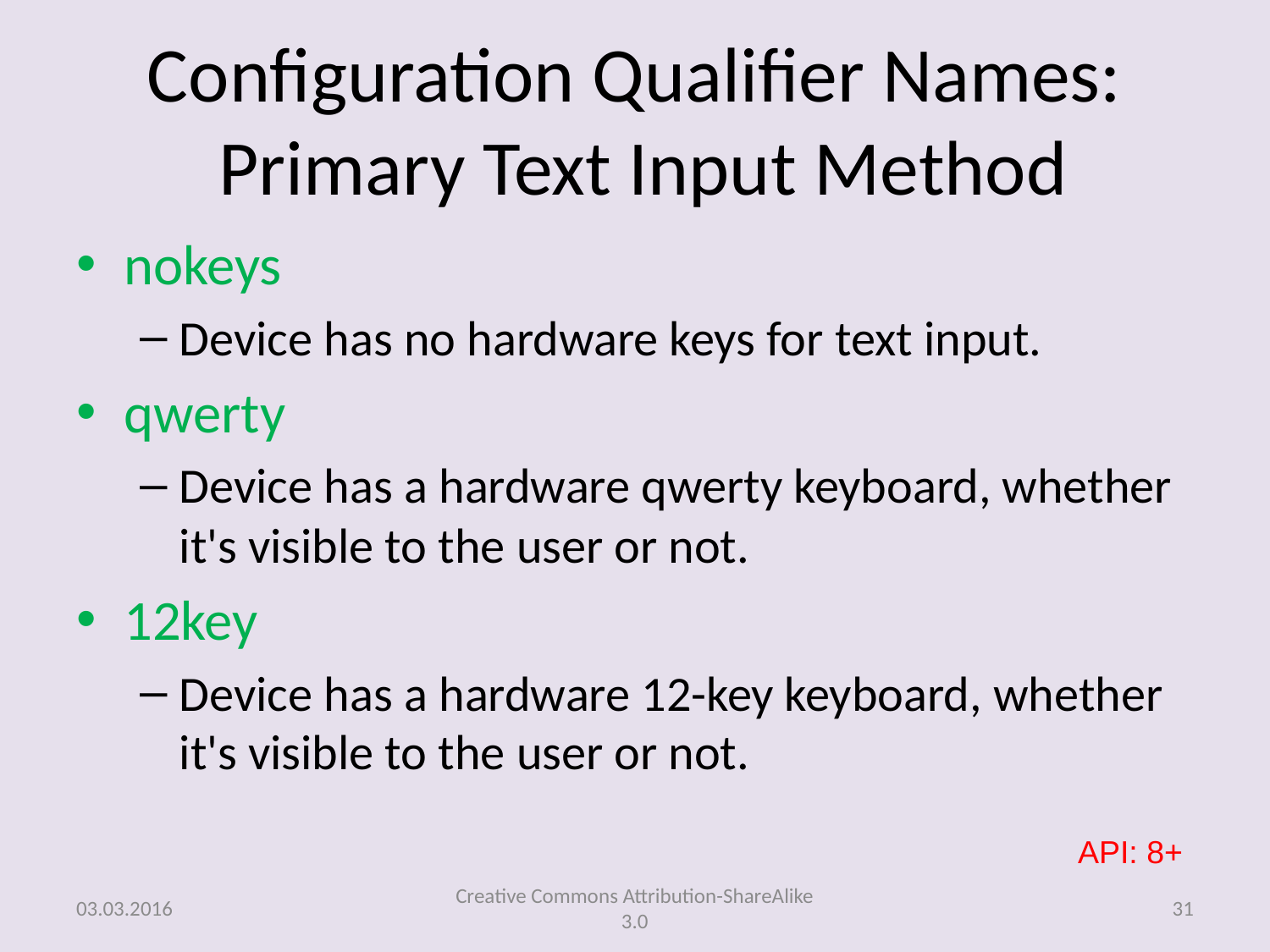

# Configuration Qualifier Names: Primary Text Input Method
nokeys
Device has no hardware keys for text input.
qwerty
Device has a hardware qwerty keyboard, whether it's visible to the user or not.
12key
Device has a hardware 12-key keyboard, whether it's visible to the user or not.
API: 8+
03.03.2016
Creative Commons Attribution-ShareAlike 3.0
31